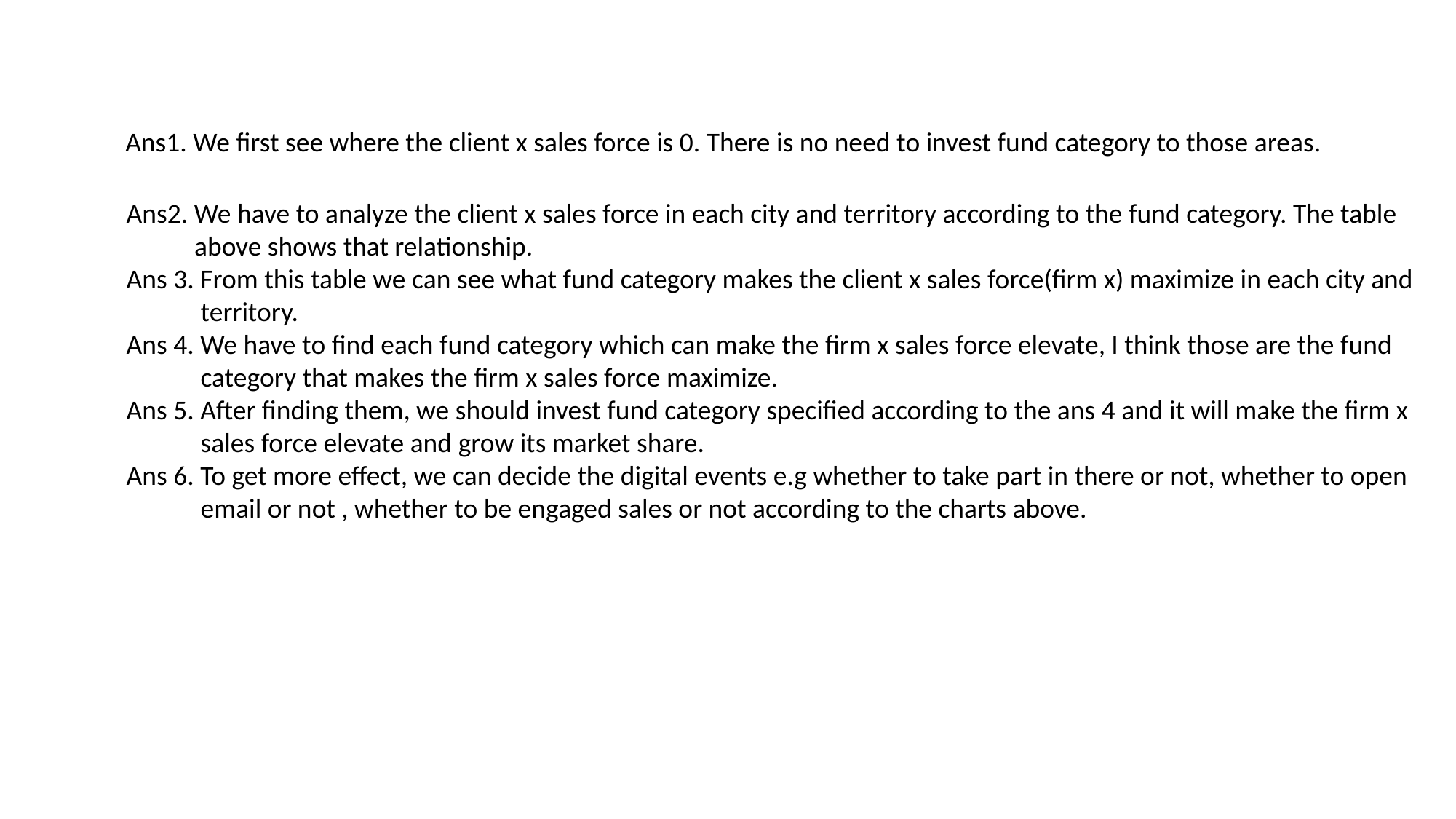

Ans1. We first see where the client x sales force is 0. There is no need to invest fund category to those areas.
Ans2. We have to analyze the client x sales force in each city and territory according to the fund category. The table
           above shows that relationship.
Ans 3. From this table we can see what fund category makes the client x sales force(firm x) maximize in each city and
            territory.
Ans 4. We have to find each fund category which can make the firm x sales force elevate, I think those are the fund
            category that makes the firm x sales force maximize.
Ans 5. After finding them, we should invest fund category specified according to the ans 4 and it will make the firm x
            sales force elevate and grow its market share.
Ans 6. To get more effect, we can decide the digital events e.g whether to take part in there or not, whether to open
            email or not , whether to be engaged sales or not according to the charts above.